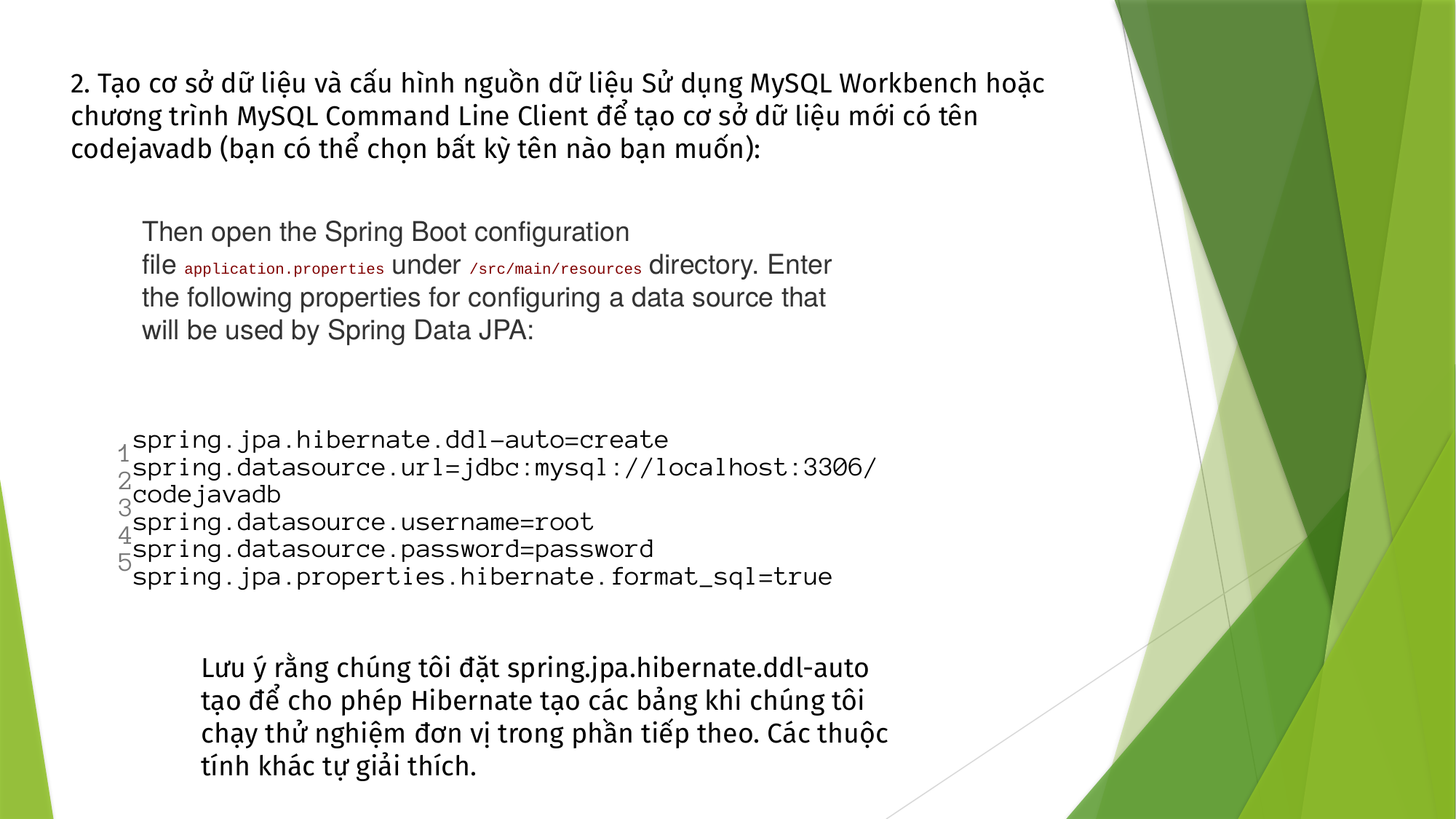

2. Tạo cơ sở dữ liệu và cấu hình nguồn dữ liệu Sử dụng MySQL Workbench hoặc chương trình MySQL Command Line Client để tạo cơ sở dữ liệu mới có tên codejavadb (bạn có thể chọn bất kỳ tên nào bạn muốn):
Then open the Spring Boot configuration file application.properties under /src/main/resources directory. Enter the following properties for configuring a data source that will be used by Spring Data JPA:

| 1 2 3 4 5 | spring.jpa.hibernate.ddl-auto=create spring.datasource.url=jdbc:mysql://localhost:3306/codejavadb spring.datasource.username=root spring.datasource.password=password spring.jpa.properties.hibernate.format\_sql=true |
| --- | --- |
Lưu ý rằng chúng tôi đặt spring.jpa.hibernate.ddl-auto tạo để cho phép Hibernate tạo các bảng khi chúng tôi chạy thử nghiệm đơn vị trong phần tiếp theo. Các thuộc tính khác tự giải thích.